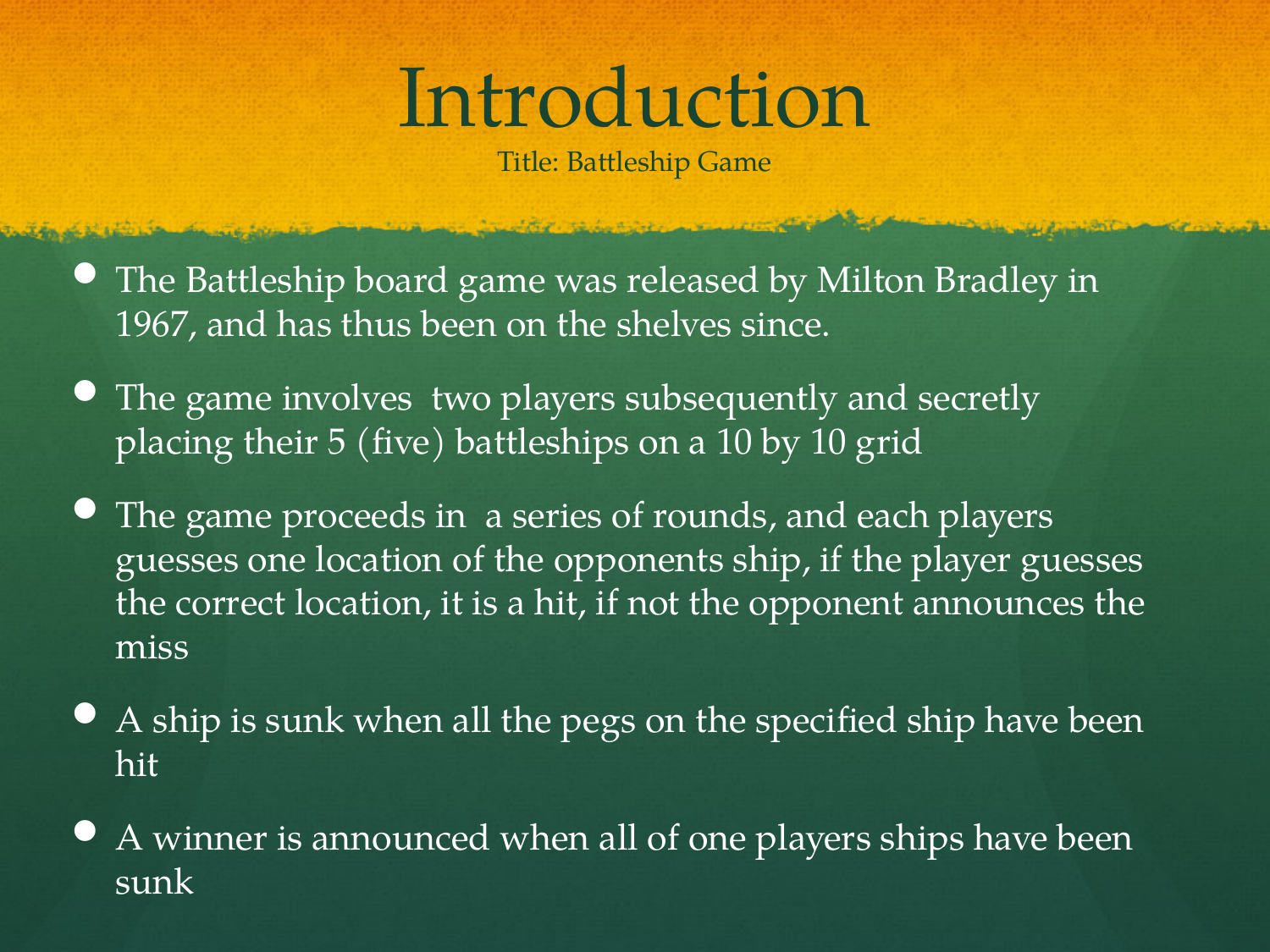

# Introduction Title: Battleship Game
The Battleship board game was released by Milton Bradley in 1967, and has thus been on the shelves since.
The game involves  two players subsequently and secretly placing their 5 (five) battleships on a 10 by 10 grid
The game proceeds in  a series of rounds, and each players guesses one location of the opponents ship, if the player guesses the correct location, it is a hit, if not the opponent announces the miss
A ship is sunk when all the pegs on the specified ship have been hit
A winner is announced when all of one players ships have been sunk